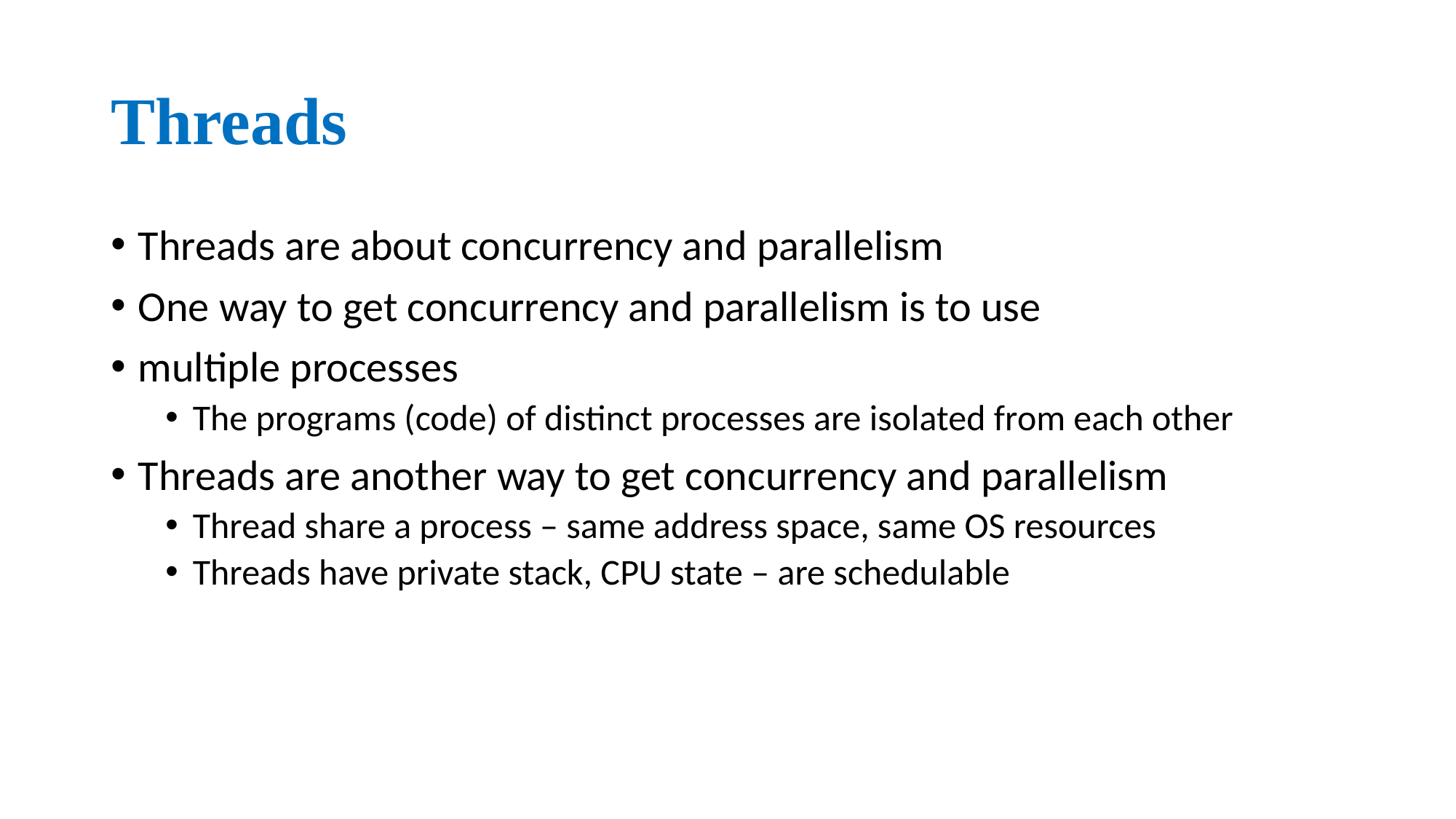

# Threads
Threads are about concurrency and parallelism
One way to get concurrency and parallelism is to use
multiple processes
The programs (code) of distinct processes are isolated from each other
Threads are another way to get concurrency and parallelism
Thread share a process – same address space, same OS resources
Threads have private stack, CPU state – are schedulable